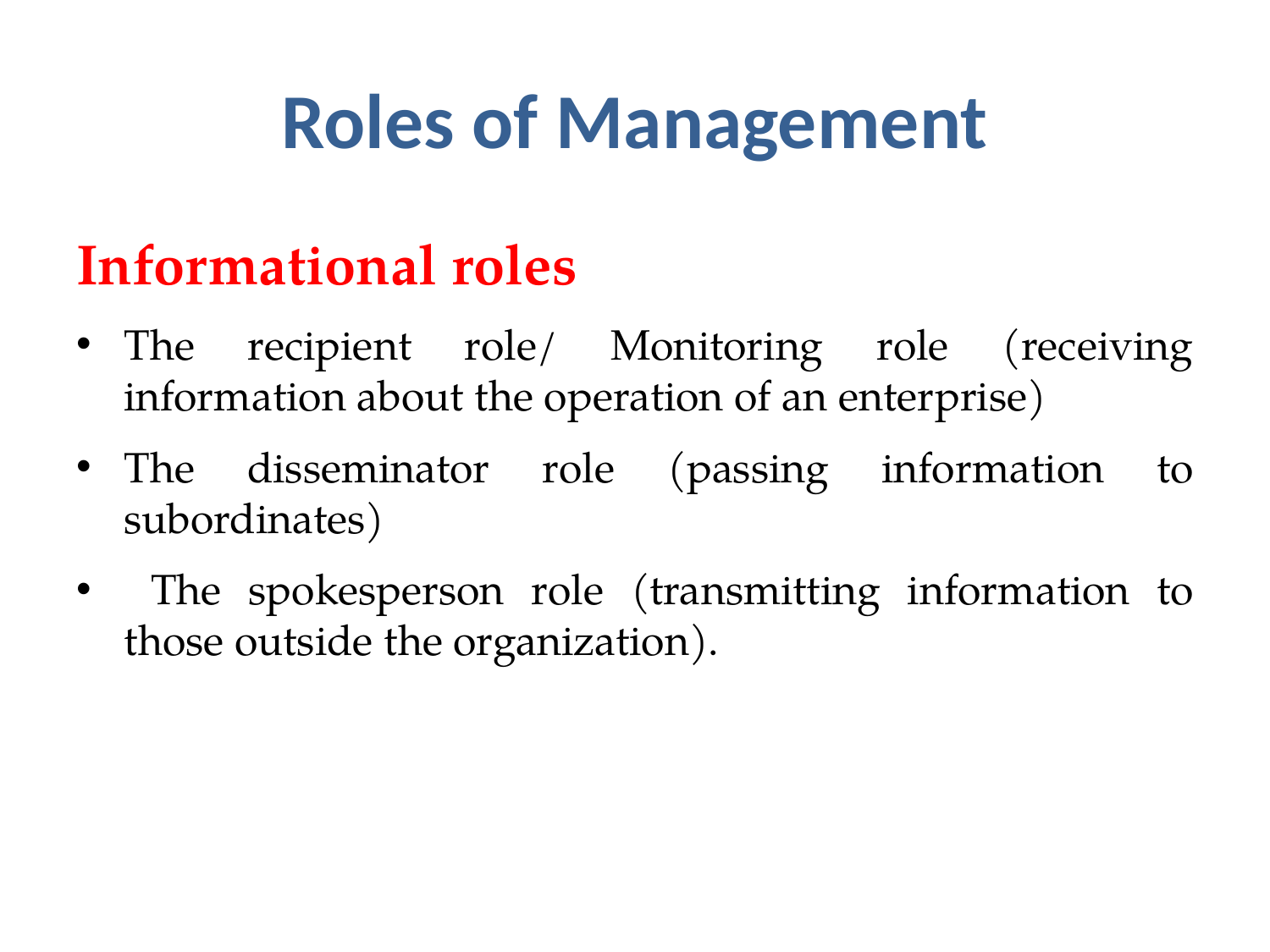

# Roles of Management
Informational roles
The recipient role/ Monitoring role (receiving information about the operation of an enterprise)
The disseminator role (passing information to subordinates)
 The spokesperson role (transmitting information to those outside the organization).